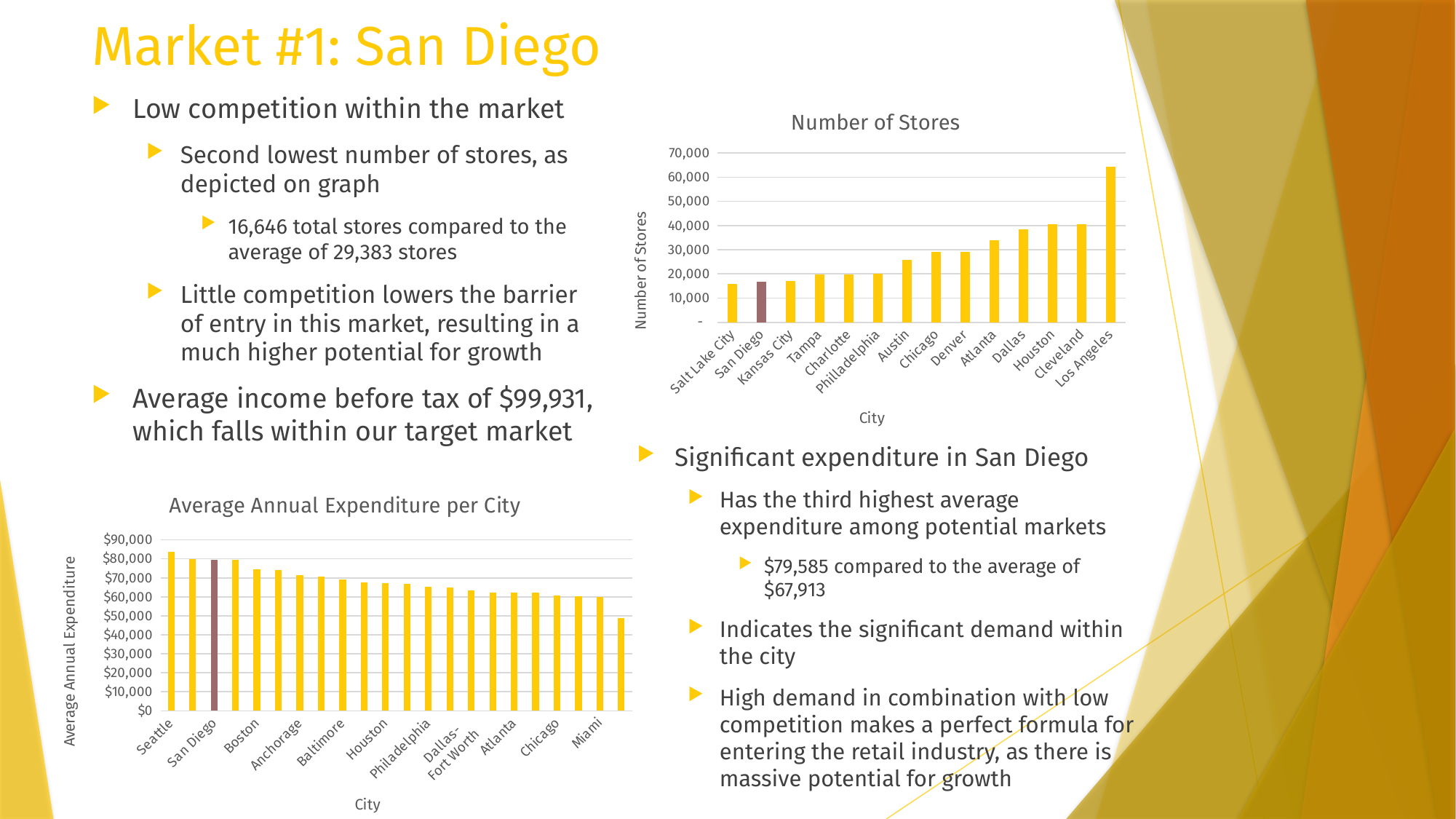

# Market #1: San Diego
Low competition within the market
Second lowest number of stores, as depicted on graph
16,646 total stores compared to the average of 29,383 stores
Little competition lowers the barrier of entry in this market, resulting in a much higher potential for growth
Average income before tax of $99,931, which falls within our target market

### Chart: Number of Stores

| Category | # of Stores |
|---|---|
| Salt Lake City | 15804.0 |
| San Diego | 16646.0 |
| Kansas City | 17166.0 |
| Tampa | 19851.0 |
| Charlotte | 19881.0 |
| Philladelphia | 20198.0 |
| Austin | 25733.0 |
| Chicago | 29038.0 |
| Denver | 29139.0 |
| Atlanta | 34026.0 |
| Dallas | 38463.0 |
| Houston | 40429.0 |
| Cleveland | 40539.0 |
| Los Angeles | 64446.0 |
Significant expenditure in San Diego
Has the third highest average expenditure among potential markets
$79,585 compared to the average of $67,913
Indicates the significant demand within the city
High demand in combination with low competition makes a perfect formula for entering the retail industry, as there is massive potential for growth

### Chart: Average Annual Expenditure per City

| Category | Average Annual Expenditure |
|---|---|
| Seattle | 83790.0 |
| Washington
D.C. | 79921.0 |
| San Diego | 79585.0 |
| San
Francisco | 79291.0 |
| Boston | 74316.0 |
| Denver | 74088.0 |
| Anchorage | 71606.0 |
| Minneapolis-
St. Paul | 70487.0 |
| Baltimore | 69126.0 |
| New York | 67782.0 |
| Houston | 67304.0 |
| Los
Angeles | 66971.0 |
| Philadelphia | 65436.0 |
| Honolulu | 65099.0 |
| Dallas-
Fort Worth | 63207.0 |
| St. Louis | 62394.0 |
| Atlanta | 62250.0 |
| Phoenix | 62072.0 |
| Chicago | 60582.0 |
| Detroit | 60183.0 |
| Miami | 59947.0 |
| Tampa | 48654.0 |